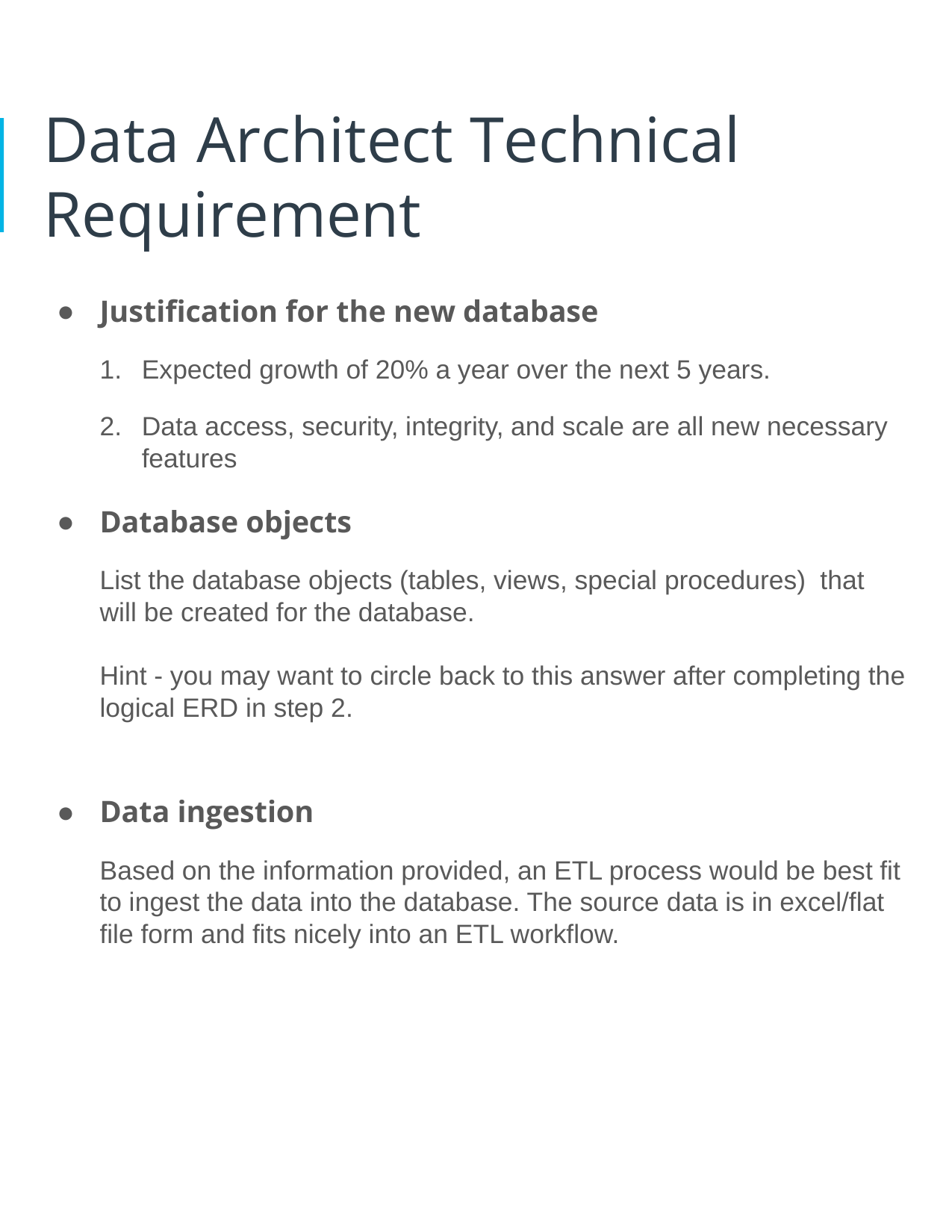

# Data Architect Technical Requirement
Justification for the new database
Expected growth of 20% a year over the next 5 years.
Data access, security, integrity, and scale are all new necessary features
Database objects
List the database objects (tables, views, special procedures)  that will be created for the database.

Hint - you may want to circle back to this answer after completing the logical ERD in step 2.

Data ingestion
Based on the information provided, an ETL process would be best fit to ingest the data into the database. The source data is in excel/flat file form and fits nicely into an ETL workflow.